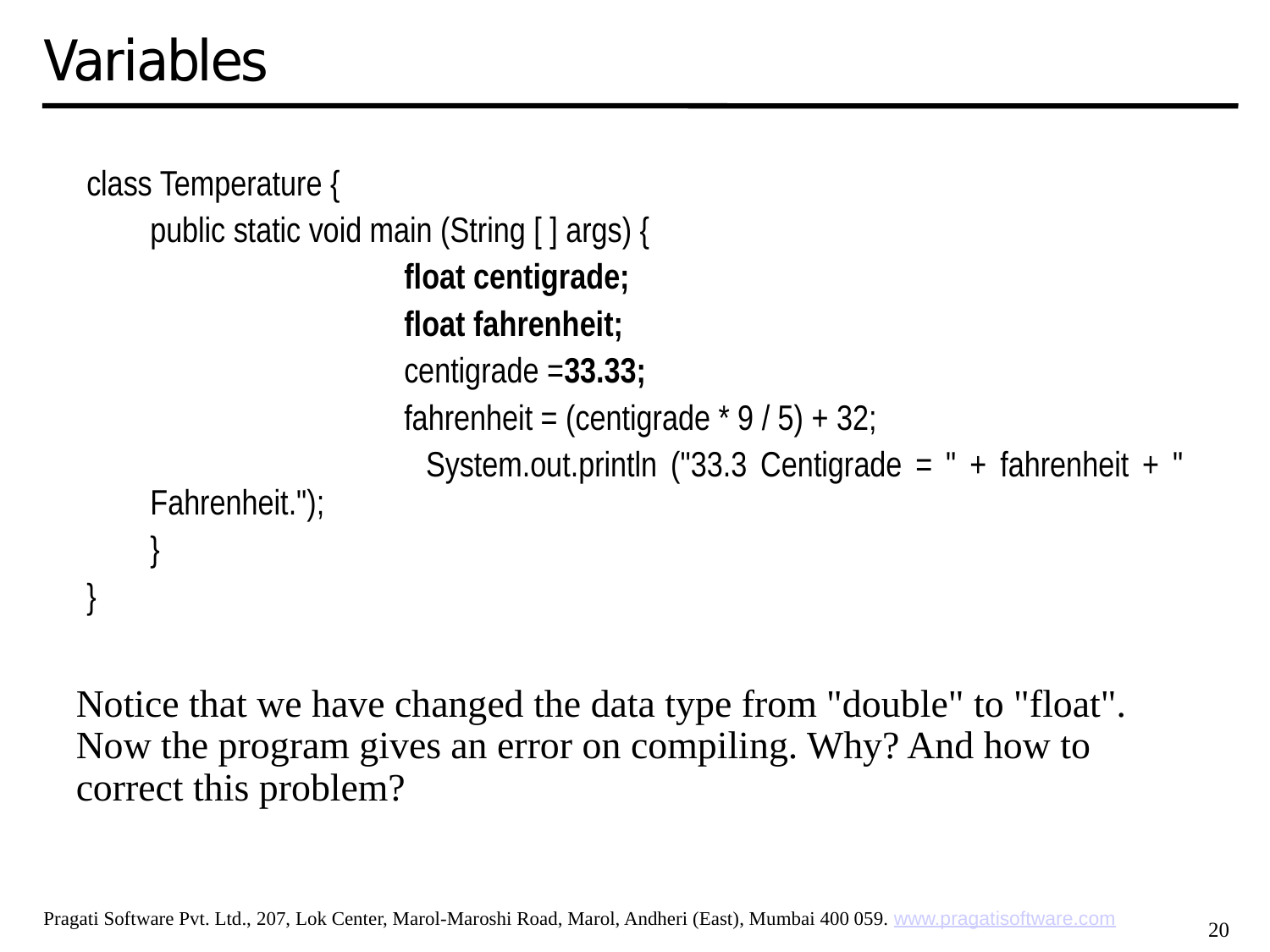

Variables
class Temperature {
  	public static void main (String [ ] args) {
    			float centigrade;
    			float fahrenheit;
			centigrade =33.33;
    			fahrenheit = (centigrade * 9 / 5) + 32;
    			System.out.println ("33.3 Centigrade = " + fahrenheit + " Fahrenheit.");
  	}
}
Notice that we have changed the data type from "double" to "float". Now the program gives an error on compiling. Why? And how to correct this problem?